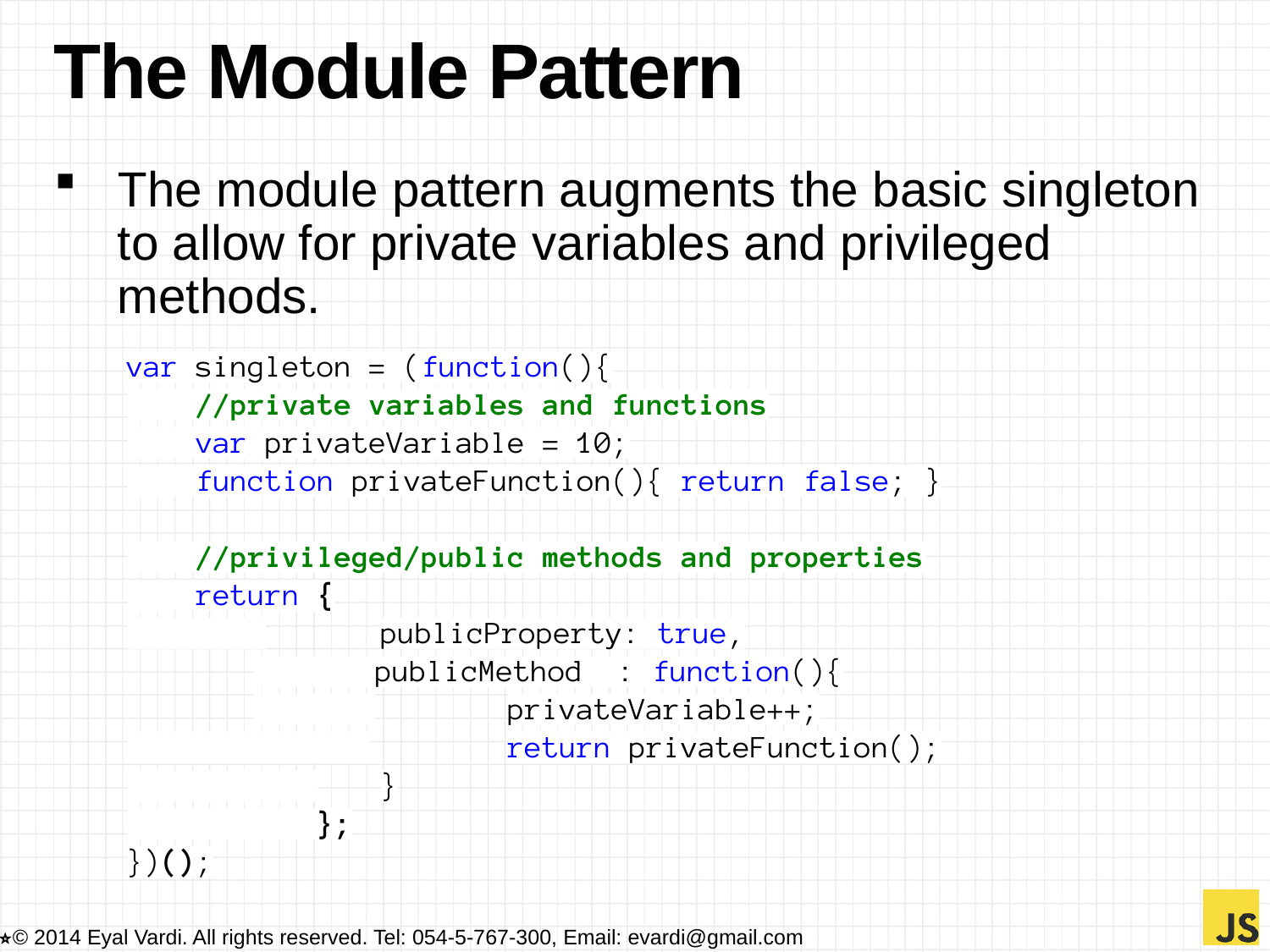

# The Module Pattern
The module pattern augments the basic singleton to allow for private variables and privileged methods.
var singleton = (function(){
    //private variables and functions
    var privateVariable = 10;
    function privateFunction(){ return false; }

    //privileged/public methods and properties
    return {
        	publicProperty: true,
	       publicMethod  : function(){
	       		privateVariable++;
              		return privateFunction();
           	}
           };
})();